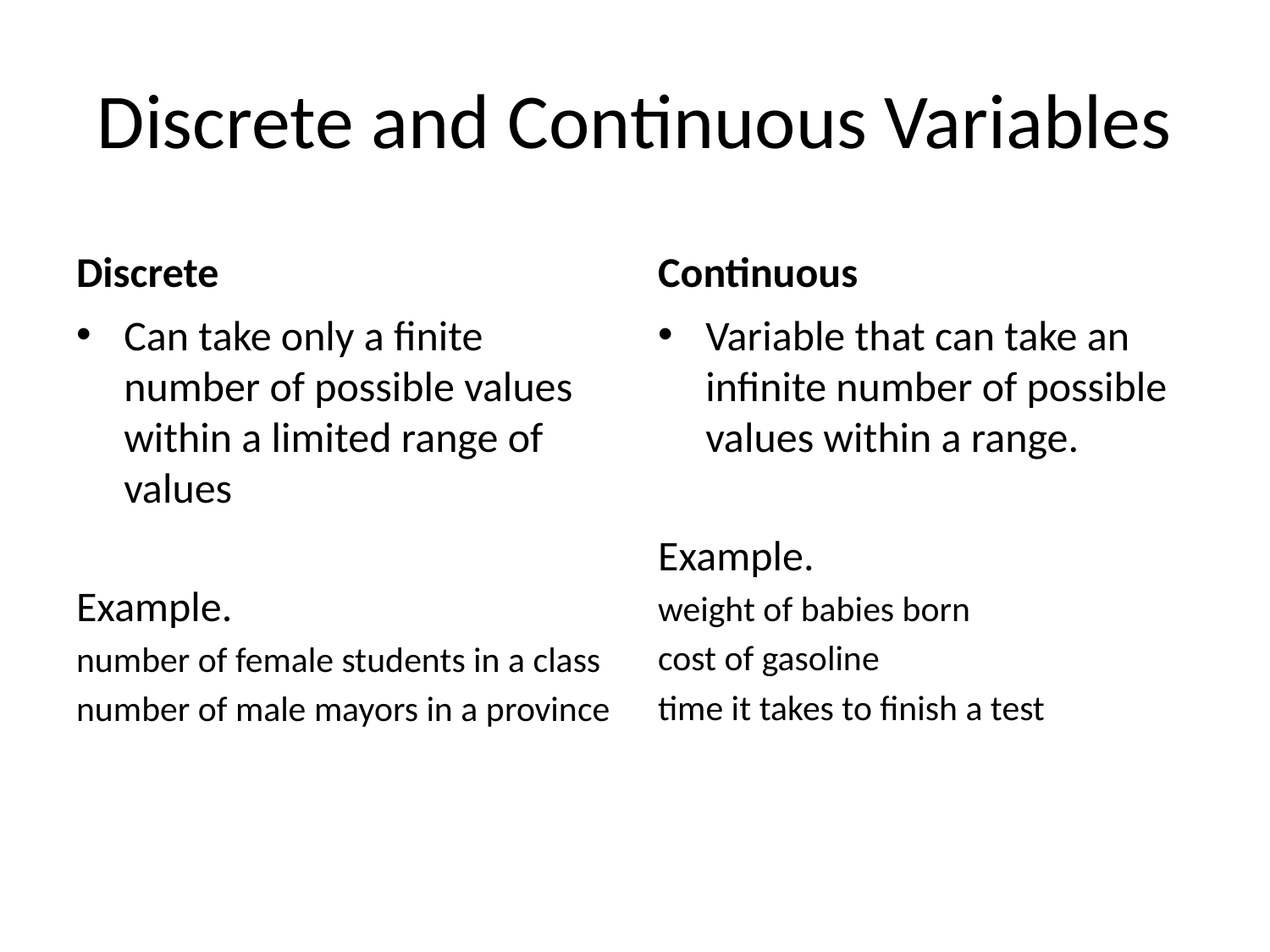

# Discrete and Continuous Variables
Discrete
Continuous
Can take only a finite number of possible values within a limited range of values

Example.
number of female students in a class
number of male mayors in a province
Variable that can take an infinite number of possible values within a range.

Example.
weight of babies born
cost of gasoline
time it takes to finish a test